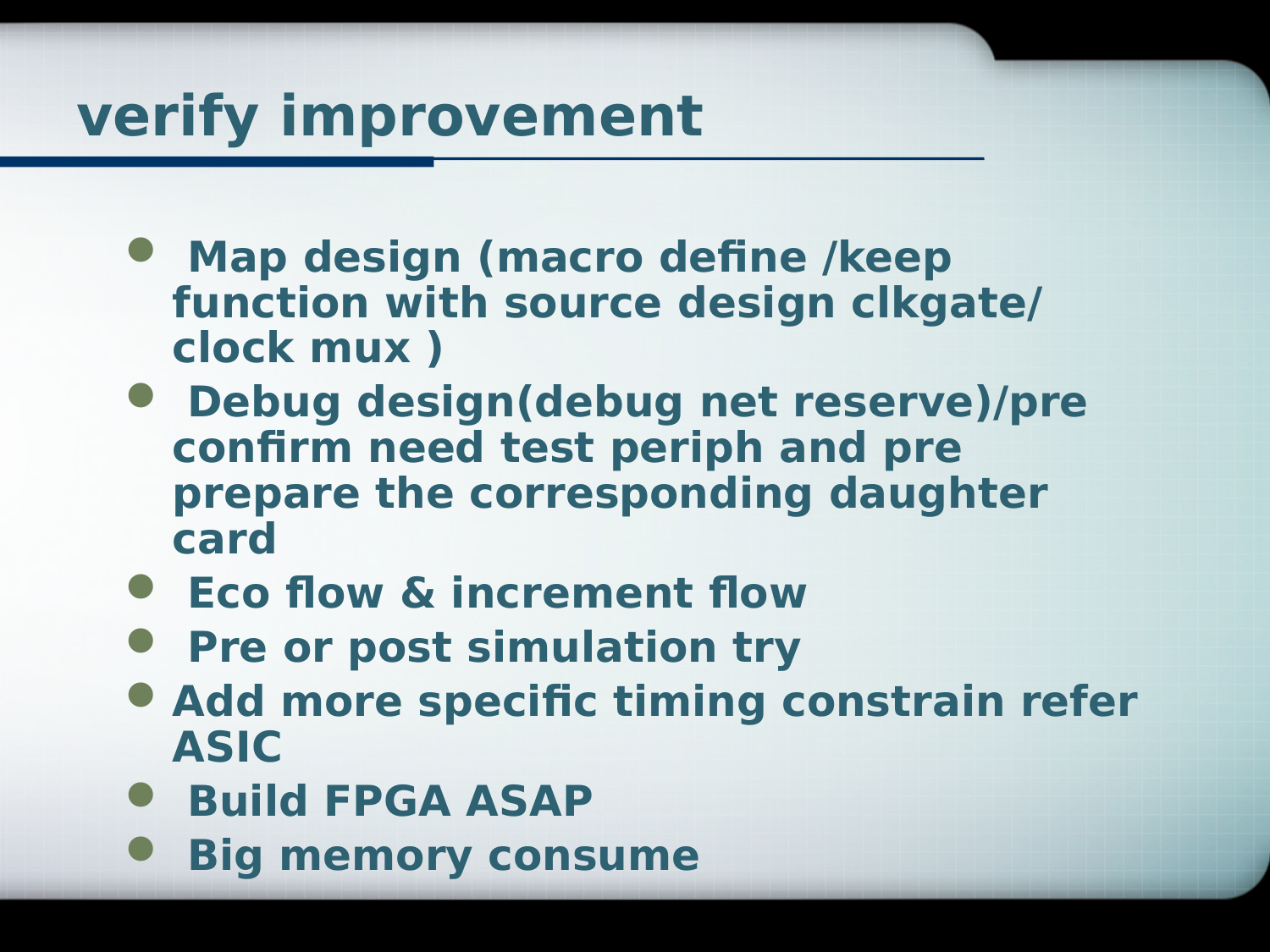

# verify improvement
 Map design (macro define /keep function with source design clkgate/ clock mux )
 Debug design(debug net reserve)/pre confirm need test periph and pre prepare the corresponding daughter card
 Eco flow & increment flow
 Pre or post simulation try
Add more specific timing constrain refer ASIC
 Build FPGA ASAP
 Big memory consume